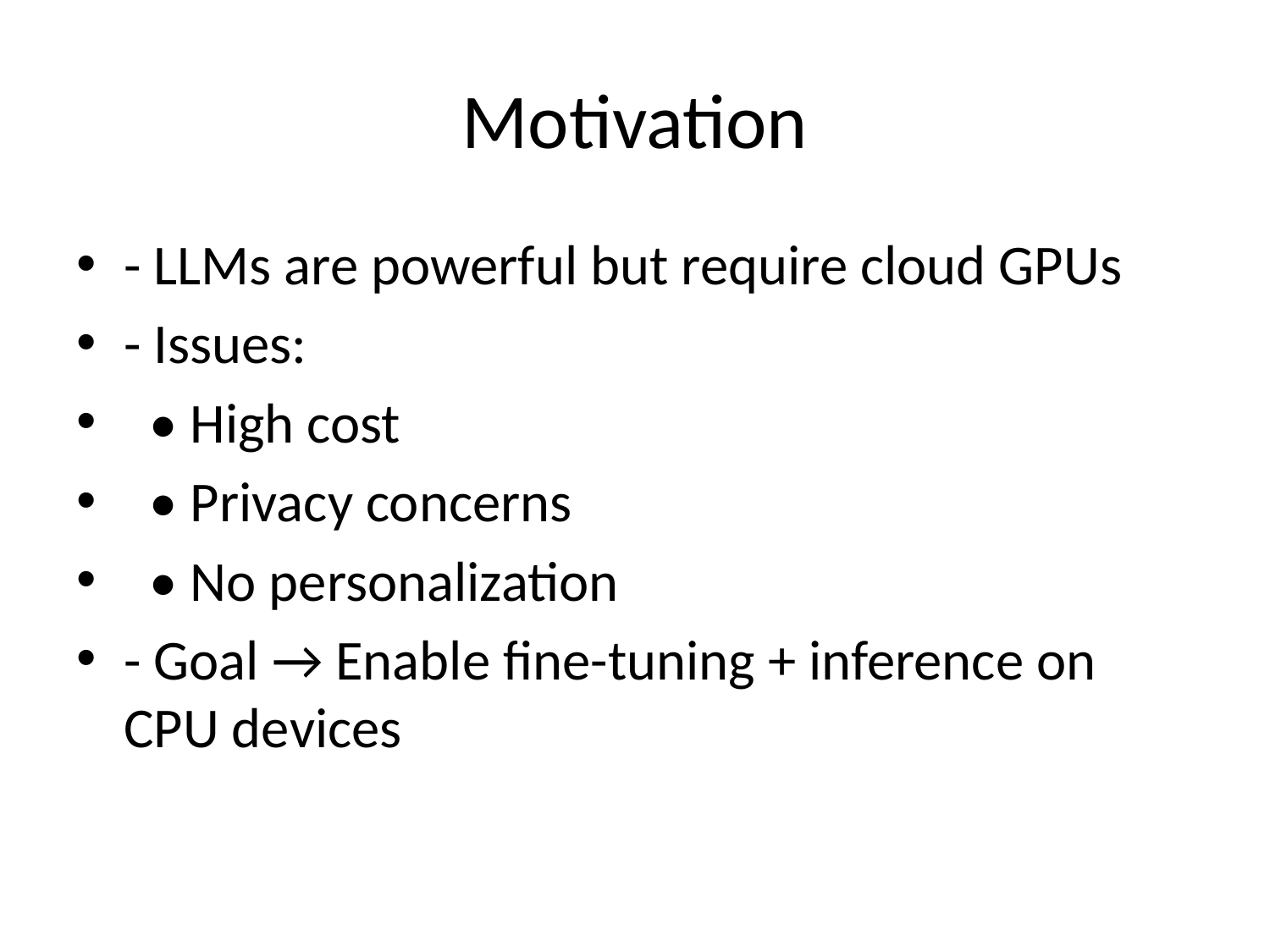

# Motivation
- LLMs are powerful but require cloud GPUs
- Issues:
  • High cost
  • Privacy concerns
  • No personalization
- Goal → Enable fine-tuning + inference on CPU devices